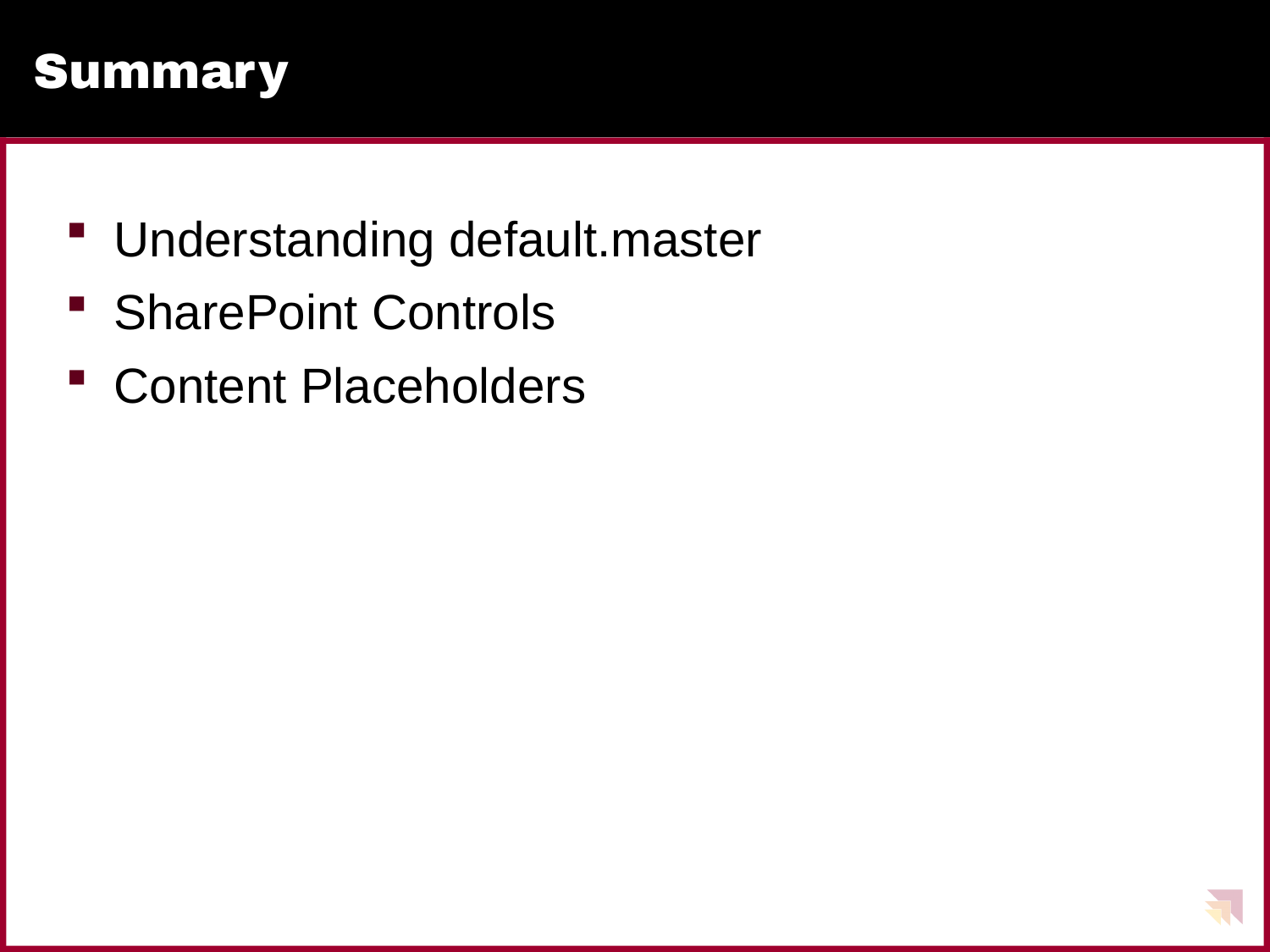

# Summary
Understanding default.master
SharePoint Controls
Content Placeholders